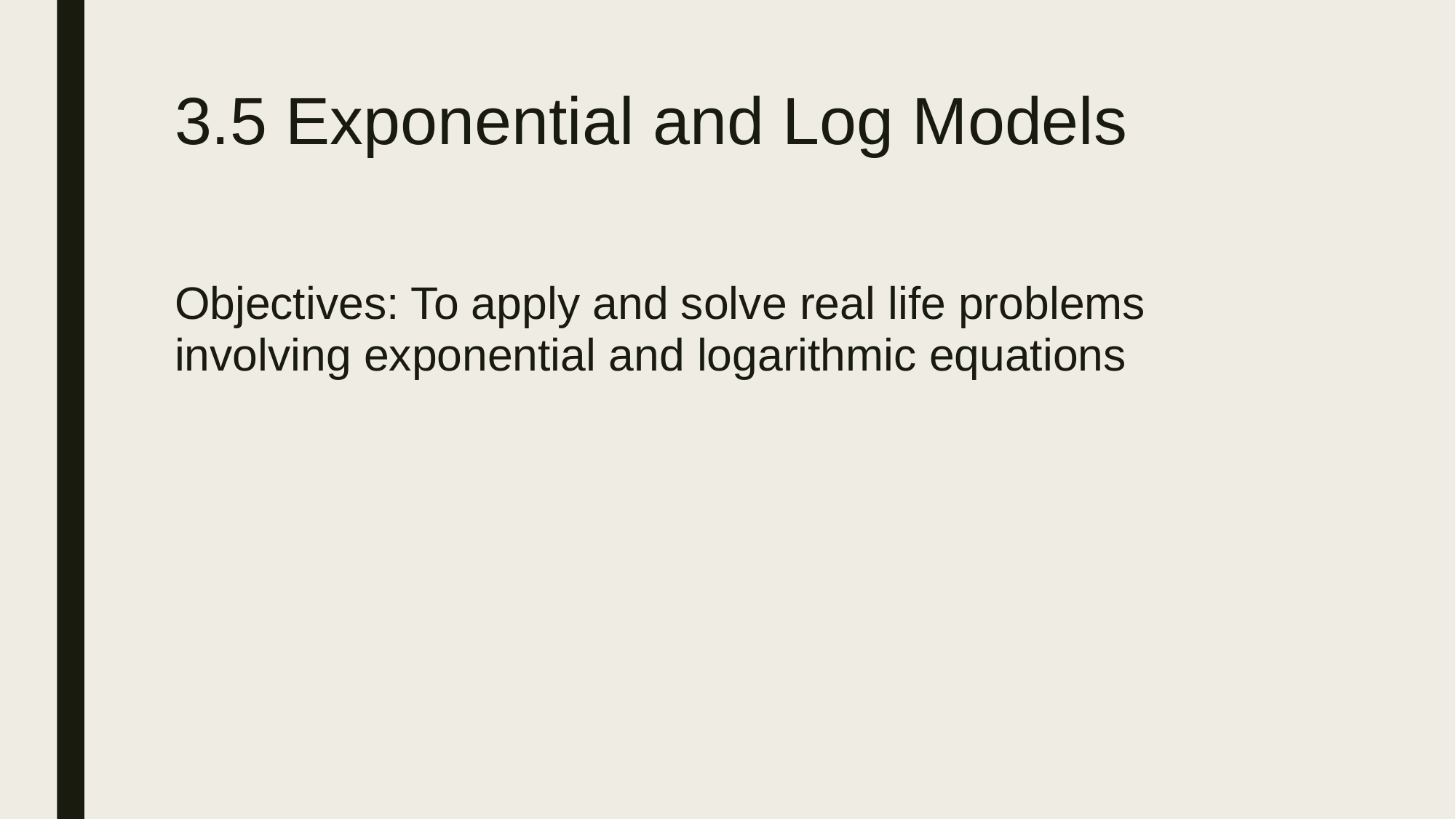

# 3.5 Exponential and Log Models
Objectives: To apply and solve real life problems involving exponential and logarithmic equations